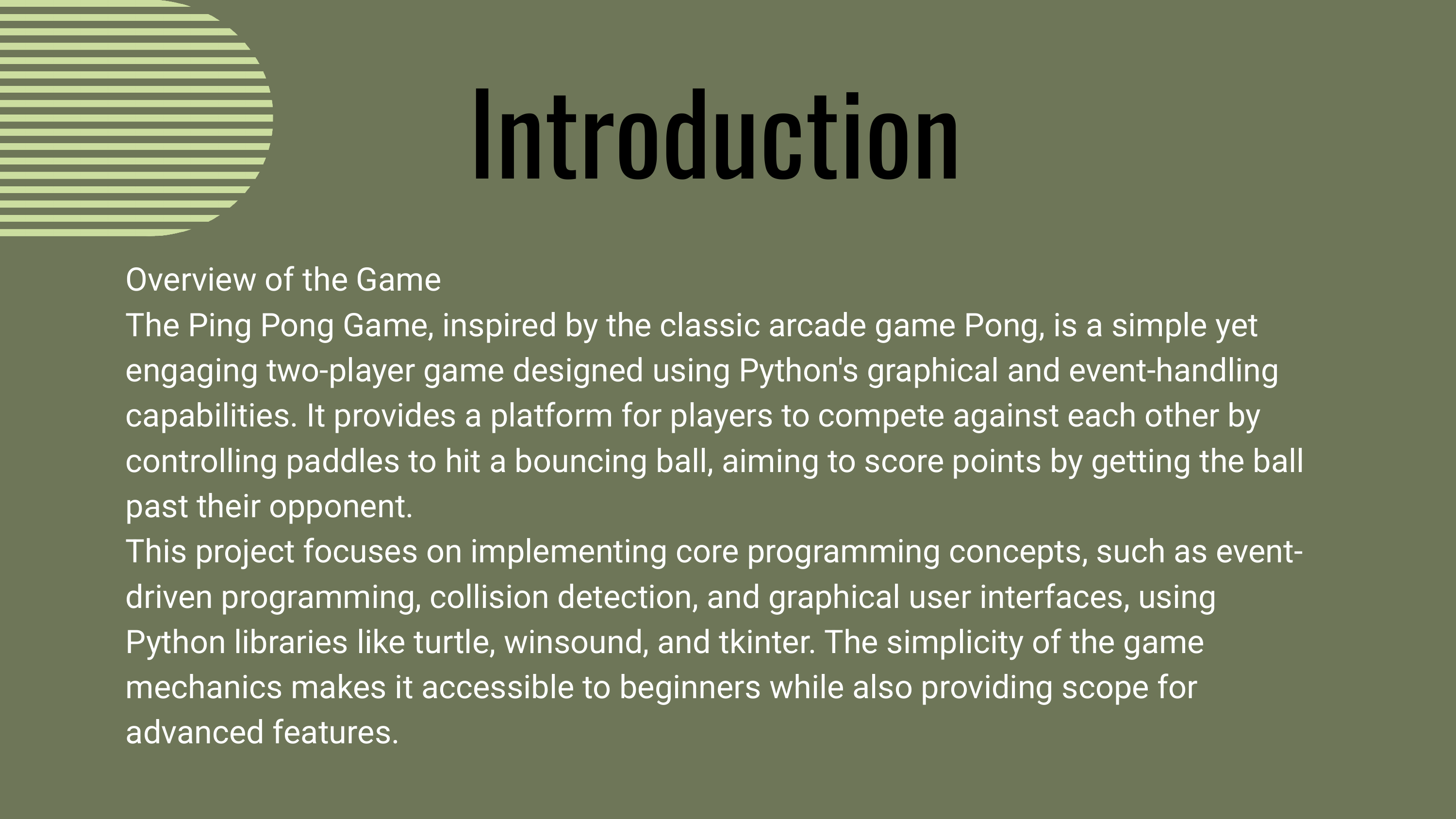

Introduction

Overview of the Game
The Ping Pong Game, inspired by the classic arcade game Pong, is a simple yet engaging two-player game designed using Python's graphical and event-handling capabilities. It provides a platform for players to compete against each other by controlling paddles to hit a bouncing ball, aiming to score points by getting the ball past their opponent.
This project focuses on implementing core programming concepts, such as event-driven programming, collision detection, and graphical user interfaces, using Python libraries like turtle, winsound, and tkinter. The simplicity of the game mechanics makes it accessible to beginners while also providing scope for advanced features.